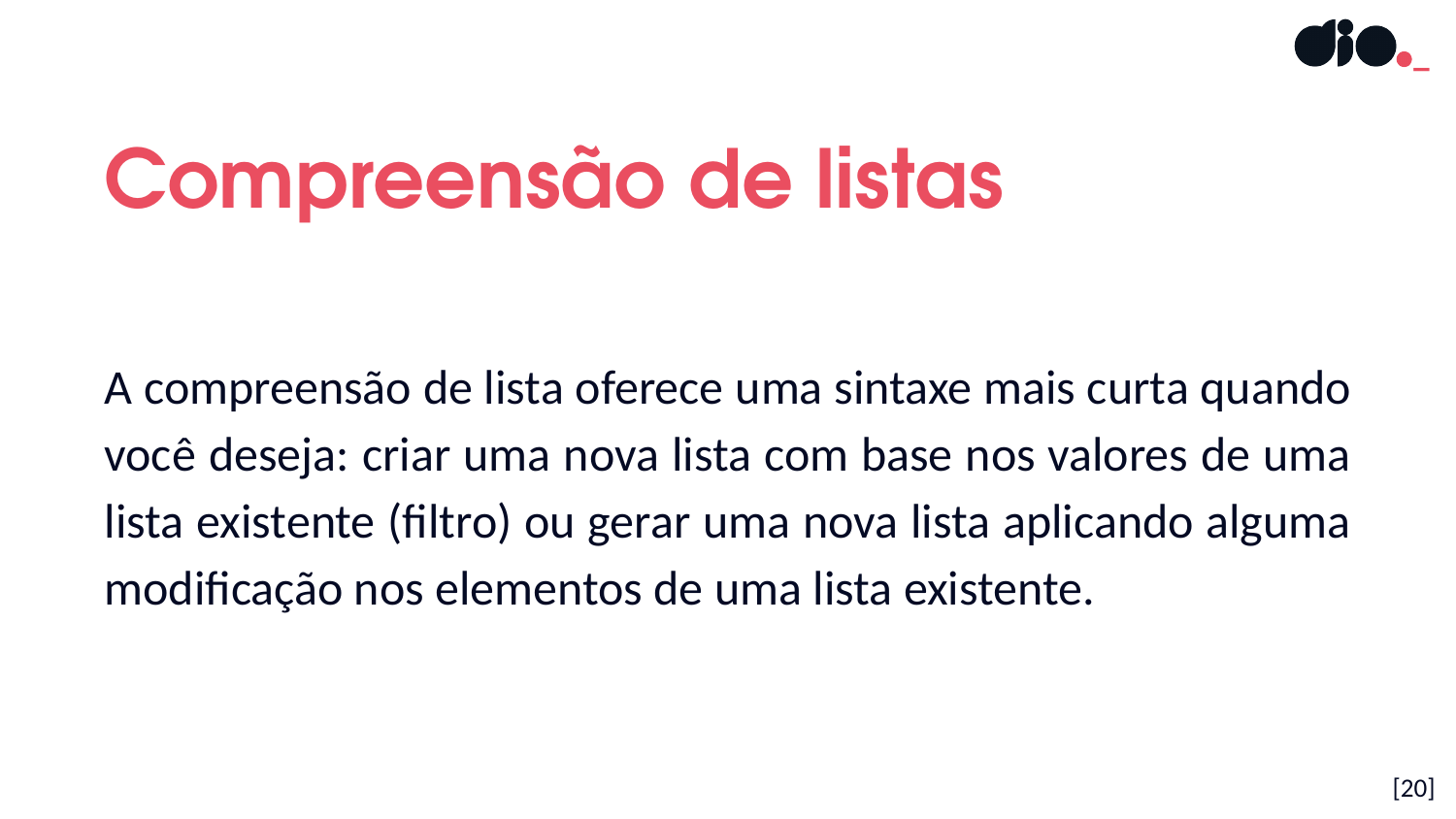

Compreensão de listas
A compreensão de lista oferece uma sintaxe mais curta quando você deseja: criar uma nova lista com base nos valores de uma lista existente (filtro) ou gerar uma nova lista aplicando alguma modificação nos elementos de uma lista existente.
[20]